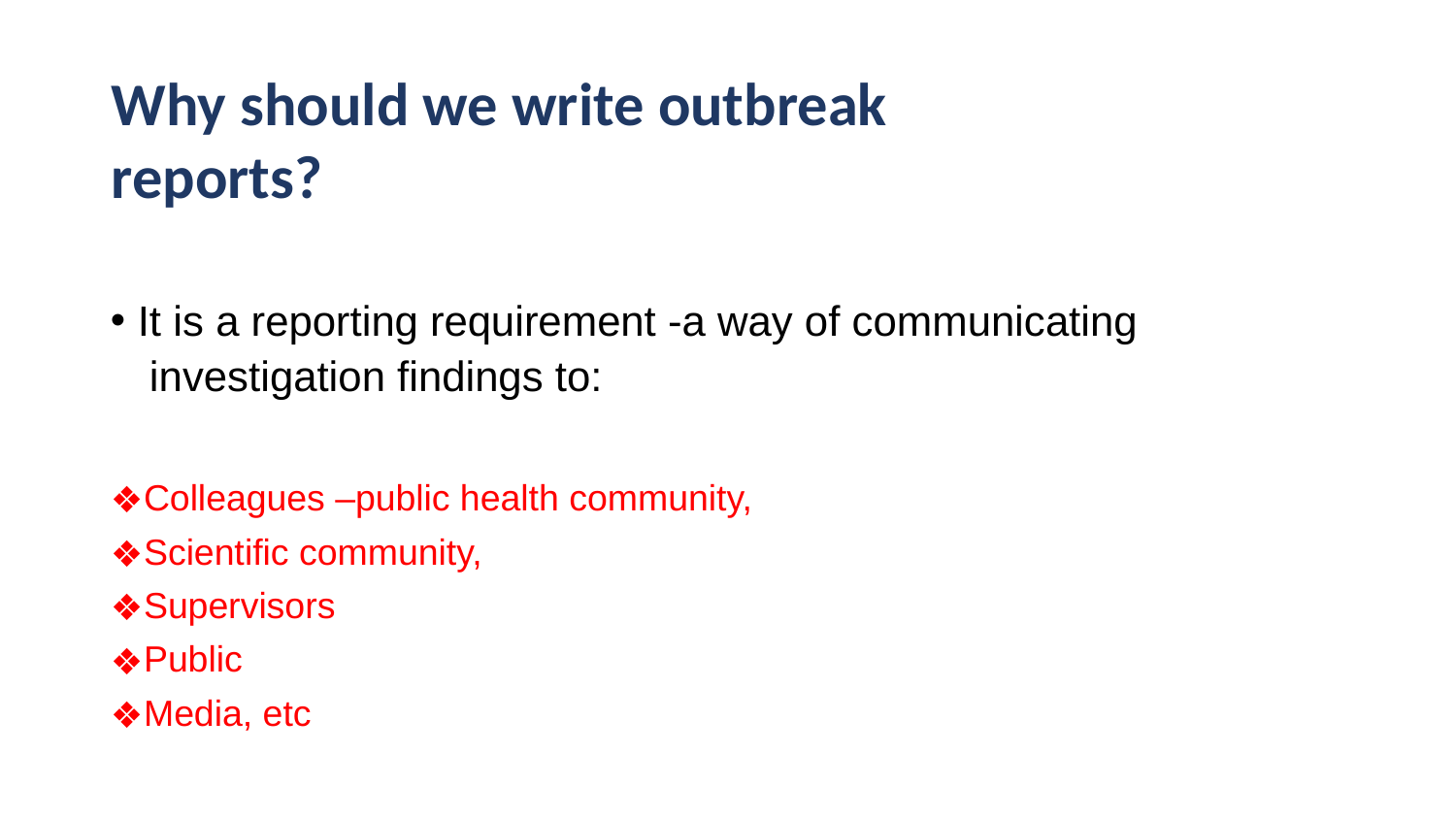

# Why should we write outbreak reports?
It is a reporting requirement -a way of communicating  investigation findings to:

Colleagues –public health community,
Scientific community,
Supervisors
Public
Media, etc